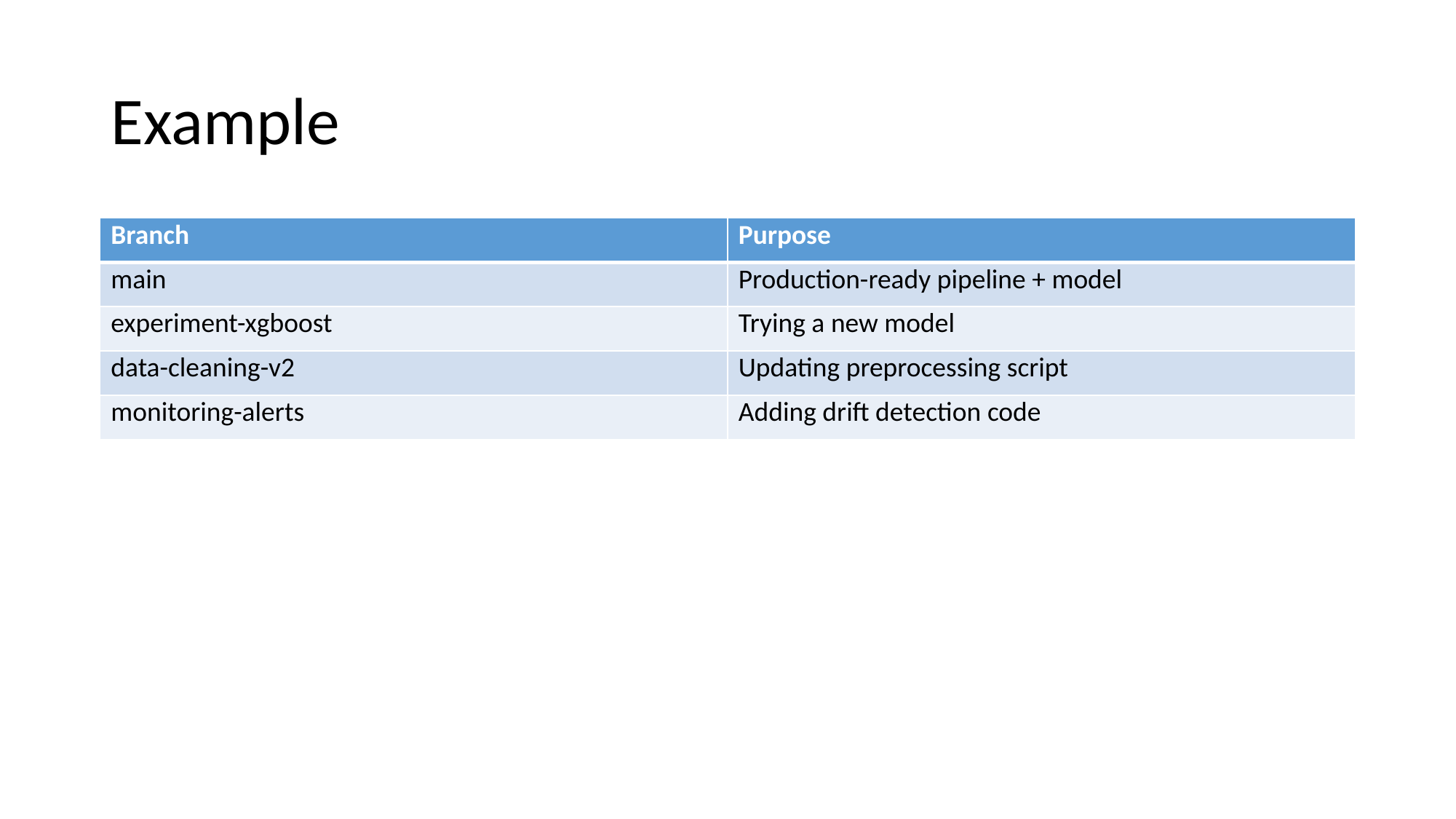

# Example
| Branch | Purpose |
| --- | --- |
| main | Production-ready pipeline + model |
| experiment-xgboost | Trying a new model |
| data-cleaning-v2 | Updating preprocessing script |
| monitoring-alerts | Adding drift detection code |